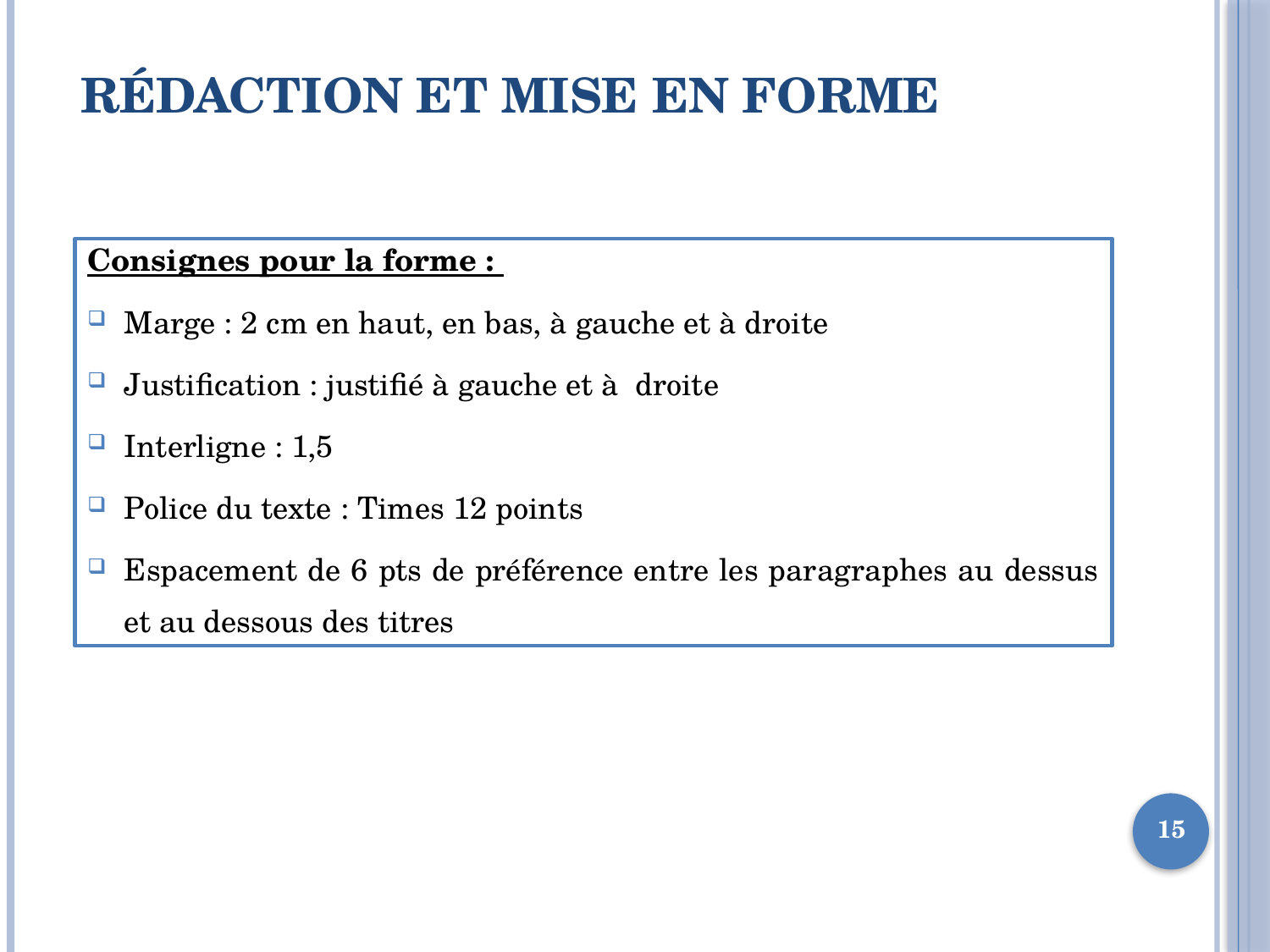

Rédaction et mise en forme
Consignes pour la forme :
Marge : 2 cm en haut, en bas, à gauche et à droite
Justification : justifié à gauche et à  droite
Interligne : 1,5
Police du texte : Times 12 points
Espacement de 6 pts de préférence entre les paragraphes au dessus et au dessous des titres

15